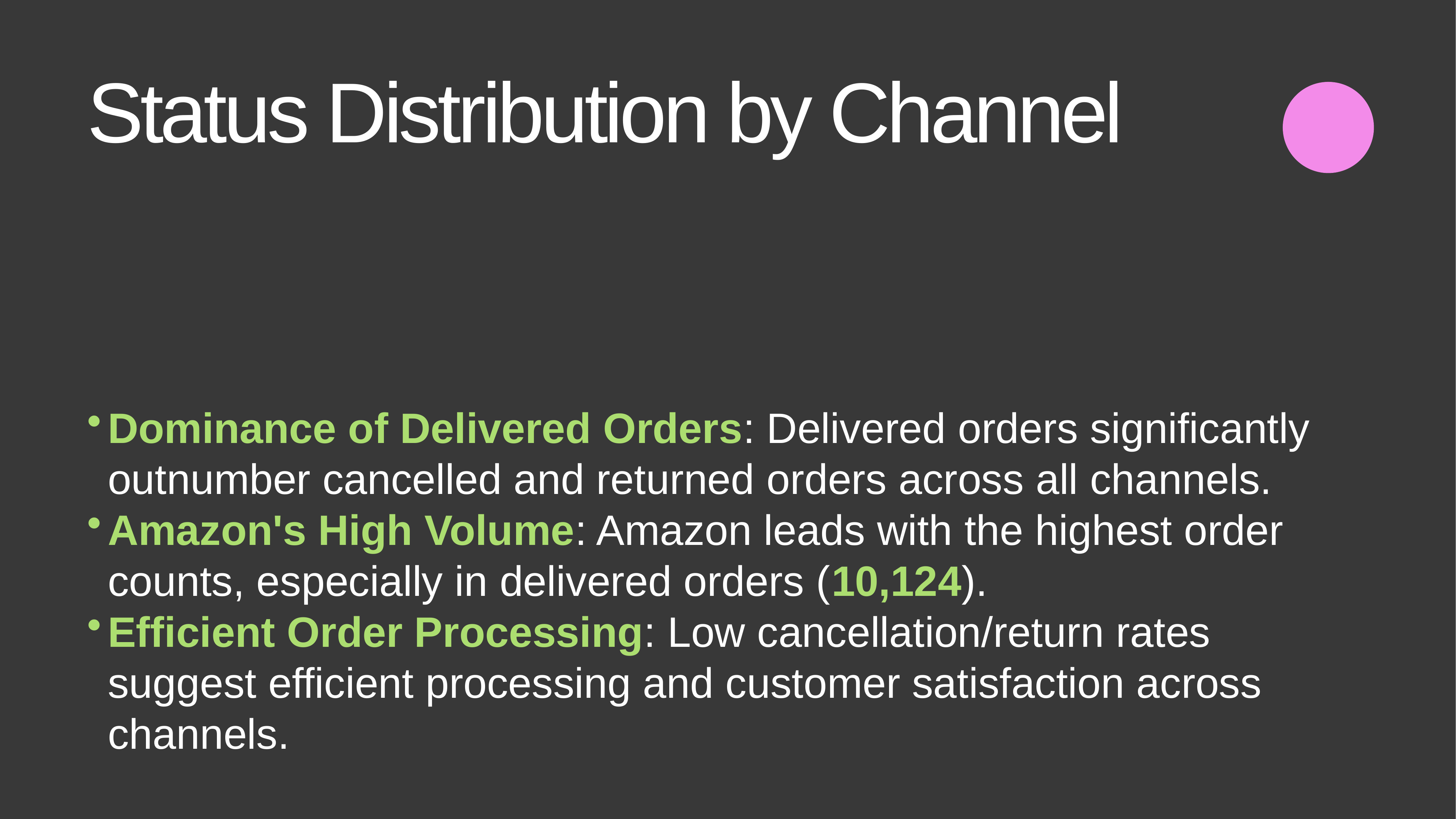

Status Distribution by Channel

Dominance of Delivered Orders: Delivered orders significantly outnumber cancelled and returned orders across all channels.
Amazon's High Volume: Amazon leads with the highest order counts, especially in delivered orders (10,124).
Efficient Order Processing: Low cancellation/return rates suggest efficient processing and customer satisfaction across channels.